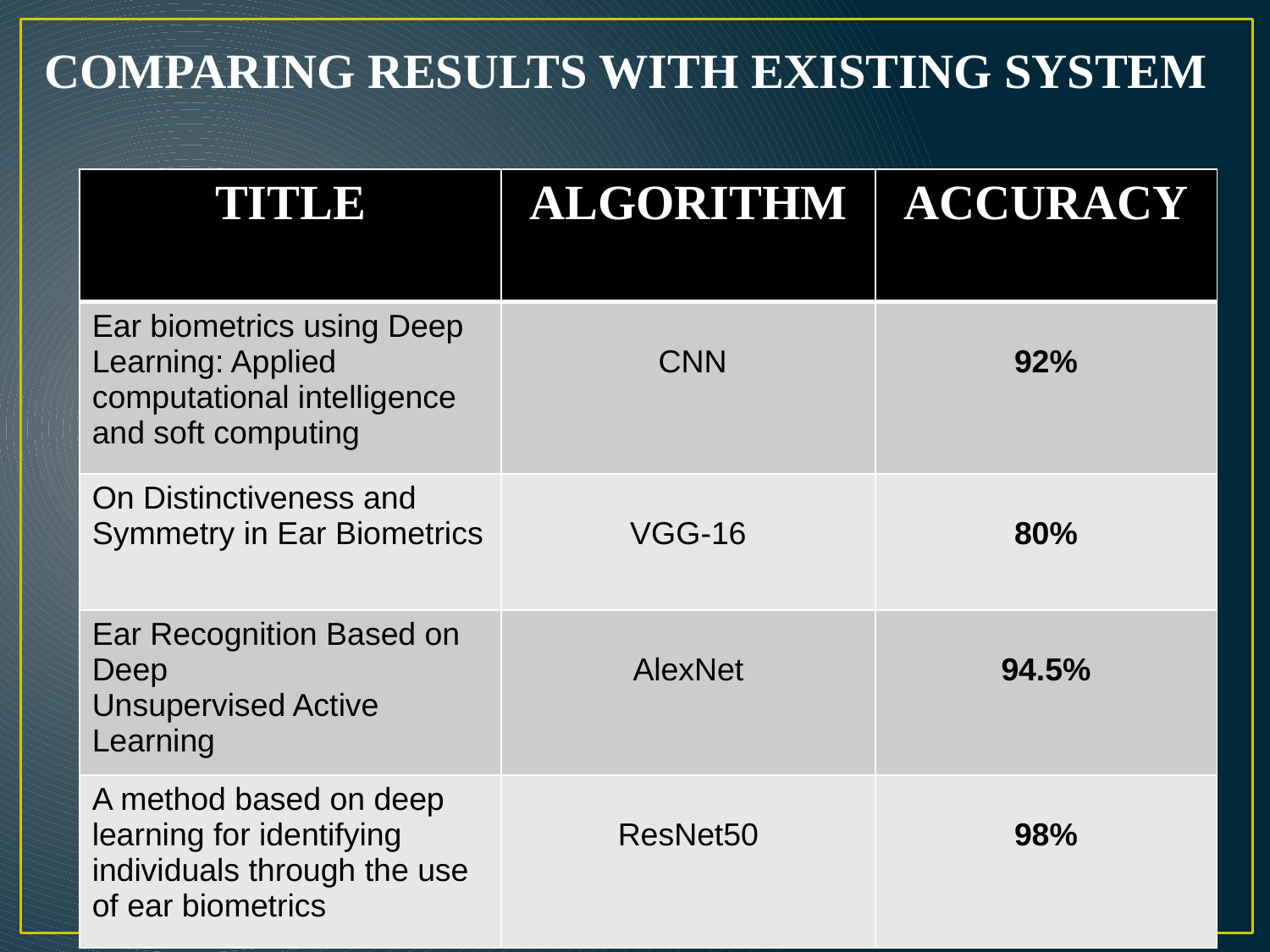

COMPARING RESULTS WITH EXISTING SYSTEM
| TITLE | ALGORITHM | ACCURACY |
| --- | --- | --- |
| Ear biometrics using Deep Learning: Applied computational intelligence and soft computing | CNN | 92% |
| On Distinctiveness and Symmetry in Ear Biometrics | VGG-16 | 80% |
| Ear Recognition Based on Deep Unsupervised Active Learning | AlexNet | 94.5% |
| A method based on deep learning for identifying individuals through the use of ear biometrics | ResNet50 | 98% |